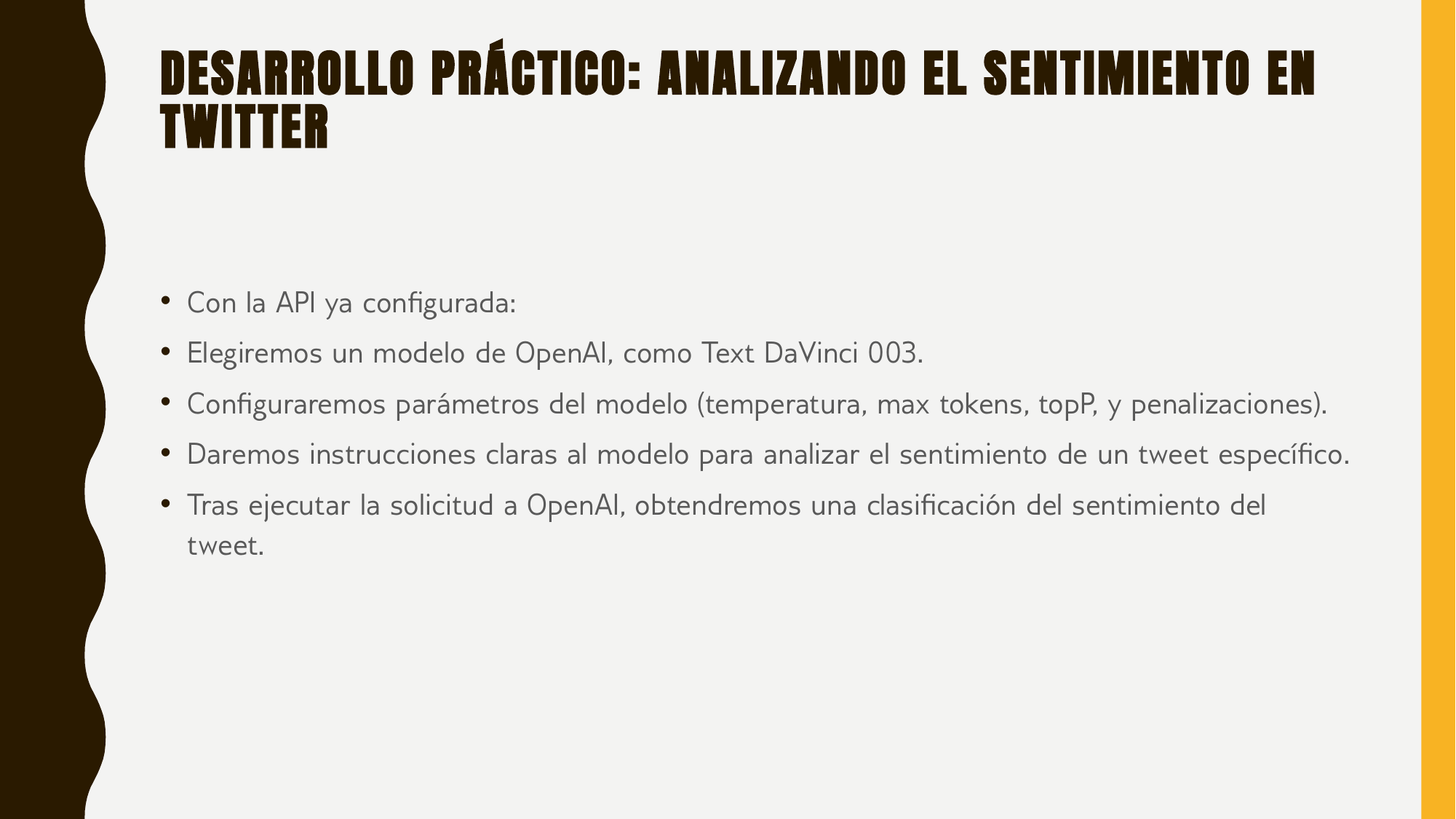

# Desarrollo práctico: Analizando el sentimiento en Twitter
Con la API ya configurada:
Elegiremos un modelo de OpenAI, como Text DaVinci 003.
Configuraremos parámetros del modelo (temperatura, max tokens, topP, y penalizaciones).
Daremos instrucciones claras al modelo para analizar el sentimiento de un tweet específico.
Tras ejecutar la solicitud a OpenAI, obtendremos una clasificación del sentimiento del tweet.